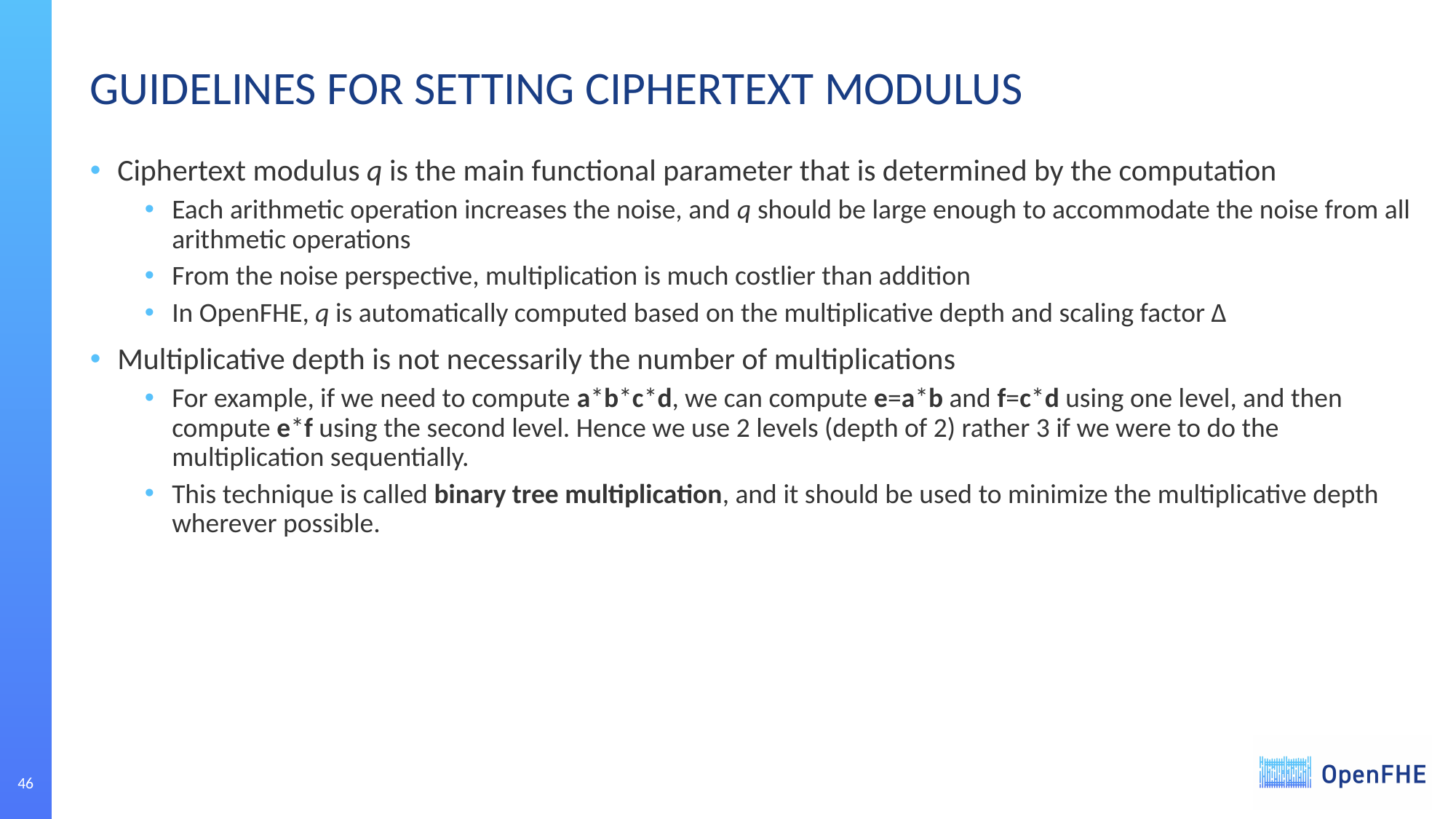

# GUIDELINES FOR SETTING CIPHERTEXT MODULUS
Ciphertext modulus q is the main functional parameter that is determined by the computation
Each arithmetic operation increases the noise, and q should be large enough to accommodate the noise from all arithmetic operations
From the noise perspective, multiplication is much costlier than addition
In OpenFHE, q is automatically computed based on the multiplicative depth and scaling factor Δ
Multiplicative depth is not necessarily the number of multiplications
For example, if we need to compute a*b*c*d, we can compute e=a*b and f=c*d using one level, and then compute e*f using the second level. Hence we use 2 levels (depth of 2) rather 3 if we were to do the multiplication sequentially.
This technique is called binary tree multiplication, and it should be used to minimize the multiplicative depth wherever possible.